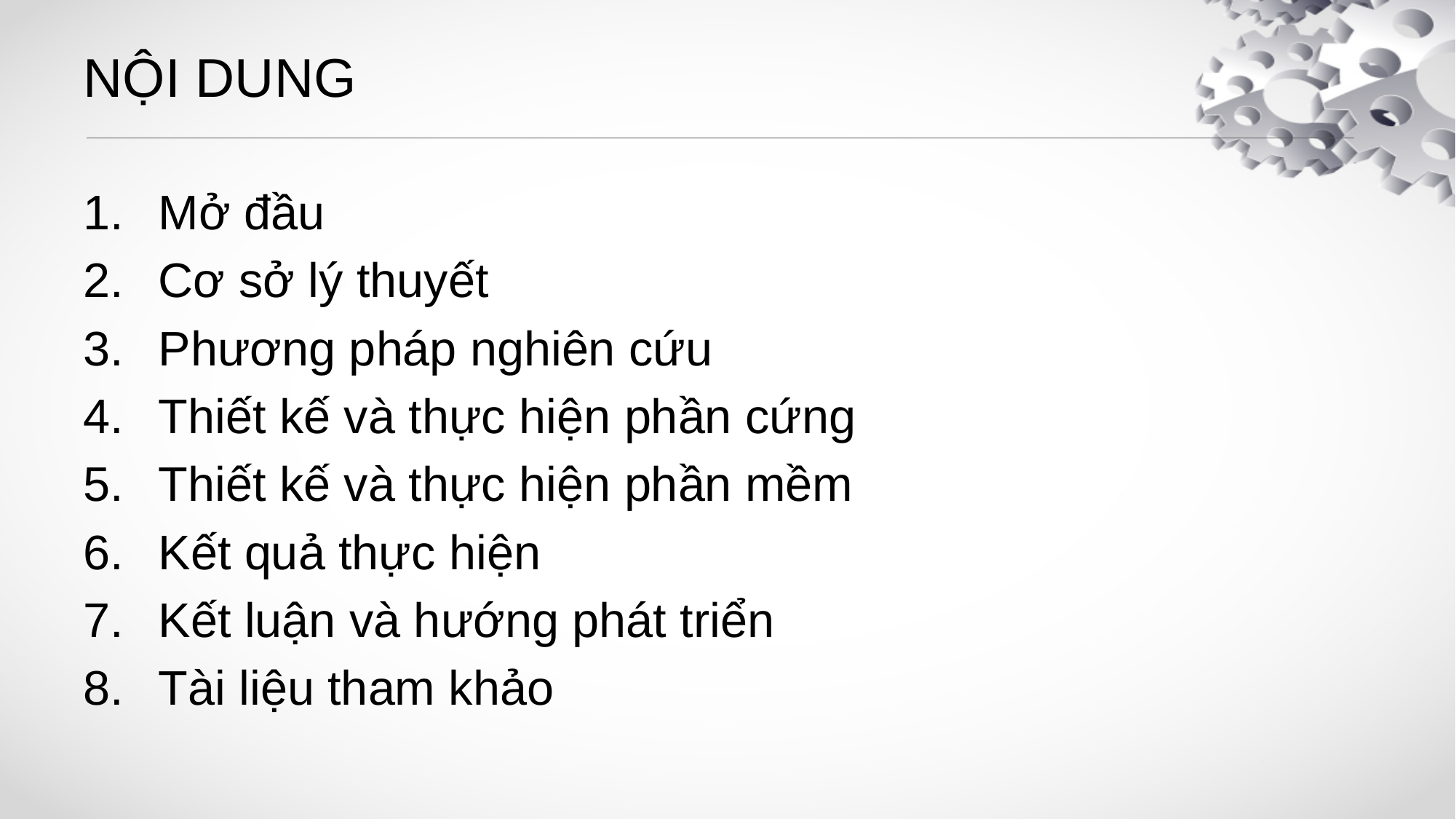

# NỘI DUNG
 Mở đầu
 Cơ sở lý thuyết
 Phương pháp nghiên cứu
 Thiết kế và thực hiện phần cứng
 Thiết kế và thực hiện phần mềm
 Kết quả thực hiện
 Kết luận và hướng phát triển
 Tài liệu tham khảo